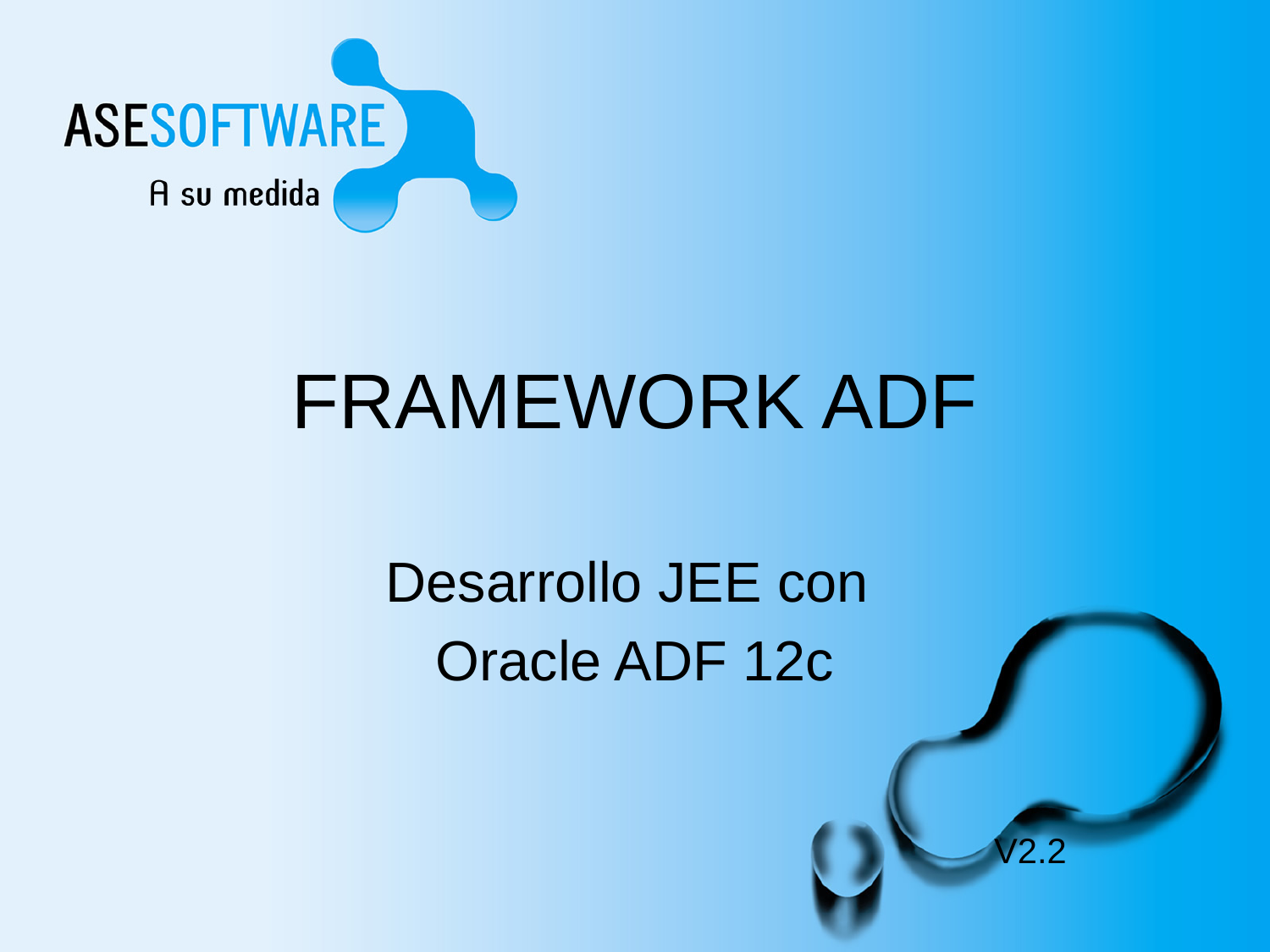

# FRAMEWORK ADF
Desarrollo JEE con
Oracle ADF 12c

V2.2